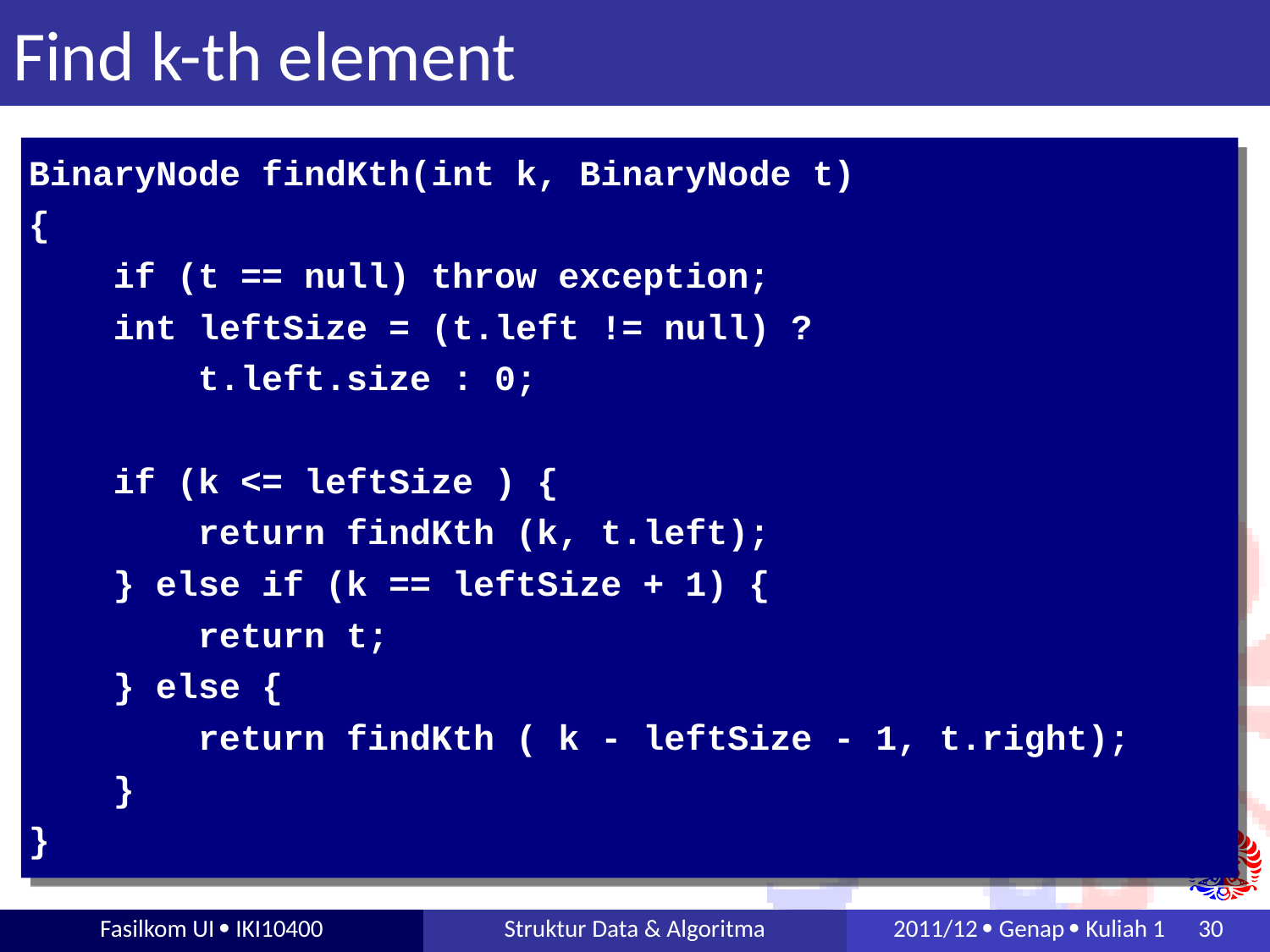

# Find k-th element
BinaryNode findKth(int k, BinaryNode t)
{
    if (t == null) throw exception;
    int leftSize = (t.left != null) ?
        t.left.size : 0;

    if (k <= leftSize ) {
        return findKth (k, t.left);
    } else if (k == leftSize + 1) {
        return t;
    } else {
        return findKth ( k - leftSize - 1, t.right);
    }
}